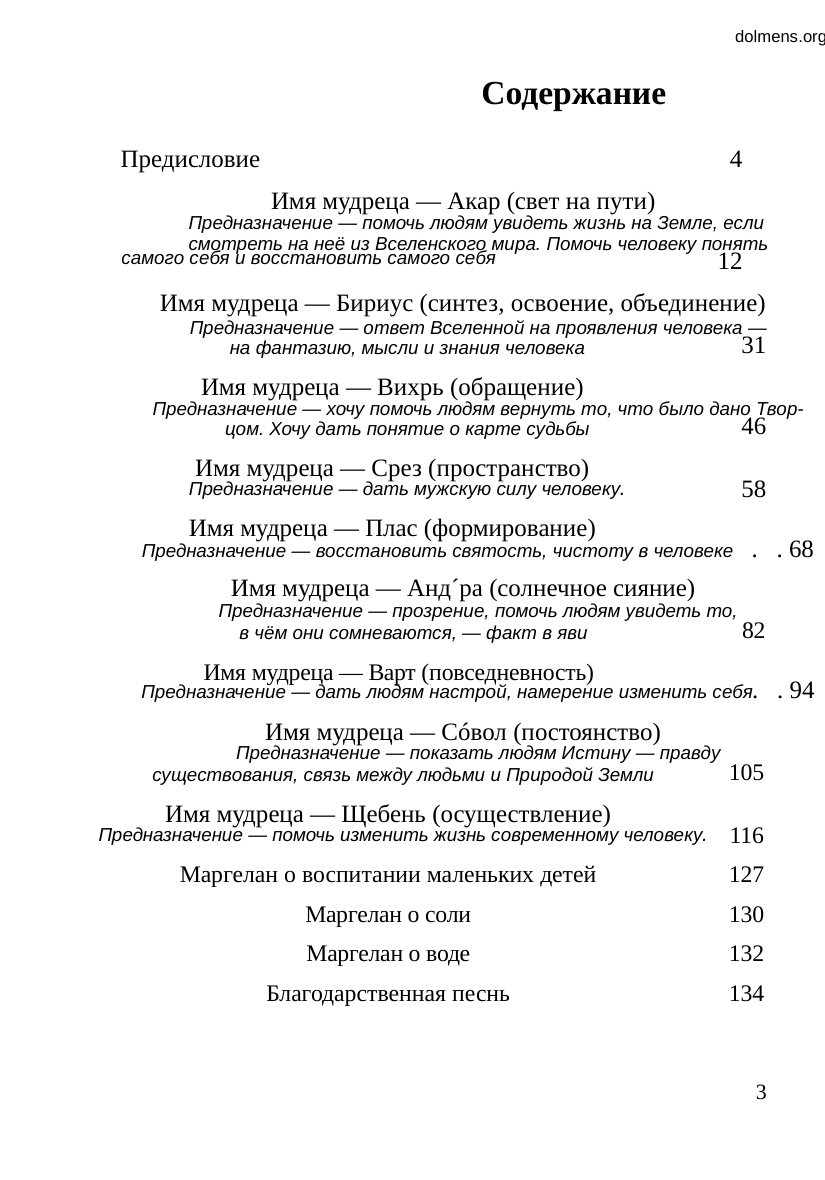

dolmens.org

Содержание

Предисловие

4

Имя мудреца — Акар (свет на пути)

Предназначение — помочь людям увидеть жизнь на Земле, если
смотреть на неё из Вселенского мира. Помочь человеку понять

самого себя и восстановить самого себя

12

Имя мудреца — Бириус (синтез, освоение, объединение)

Предназначение — ответ Вселенной на проявления человека —

31

на фантазию, мысли и знания человека

Имя мудреца — Вихрь (обращение)

Предназначение — хочу помочь людям вернуть то, что было дано Твор-

46

цом. Хочу дать понятие о карте судьбы

Имя мудреца — Срез (пространство)

58

Предназначение — дать мужскую силу человеку.

Имя мудреца — Плас (формирование)

Предназначение — восстановить святость, чистоту в человеке   .   . 68

Имя мудреца — Анд´ра (солнечное сияние)

Предназначение — прозрение, помочь людям увидеть то,

82

в чём они сомневаются, — факт в яви

Имя мудреца — Варт (повседневность)

Предназначение — дать людям настрой, намерение изменить себя.   . 94

Имя мудреца — Сóвол (постоянство)

Предназначение — показать людям Истину — правду

105

существования, связь между людьми и Природой Земли

Имя мудреца — Щебень (осуществление)

116

Предназначение — помочь изменить жизнь современному человеку.

Маргелан о воспитании маленьких детей

127

Маргелан о соли

130

Маргелан о воде

132

Благодарственная песнь

134

3